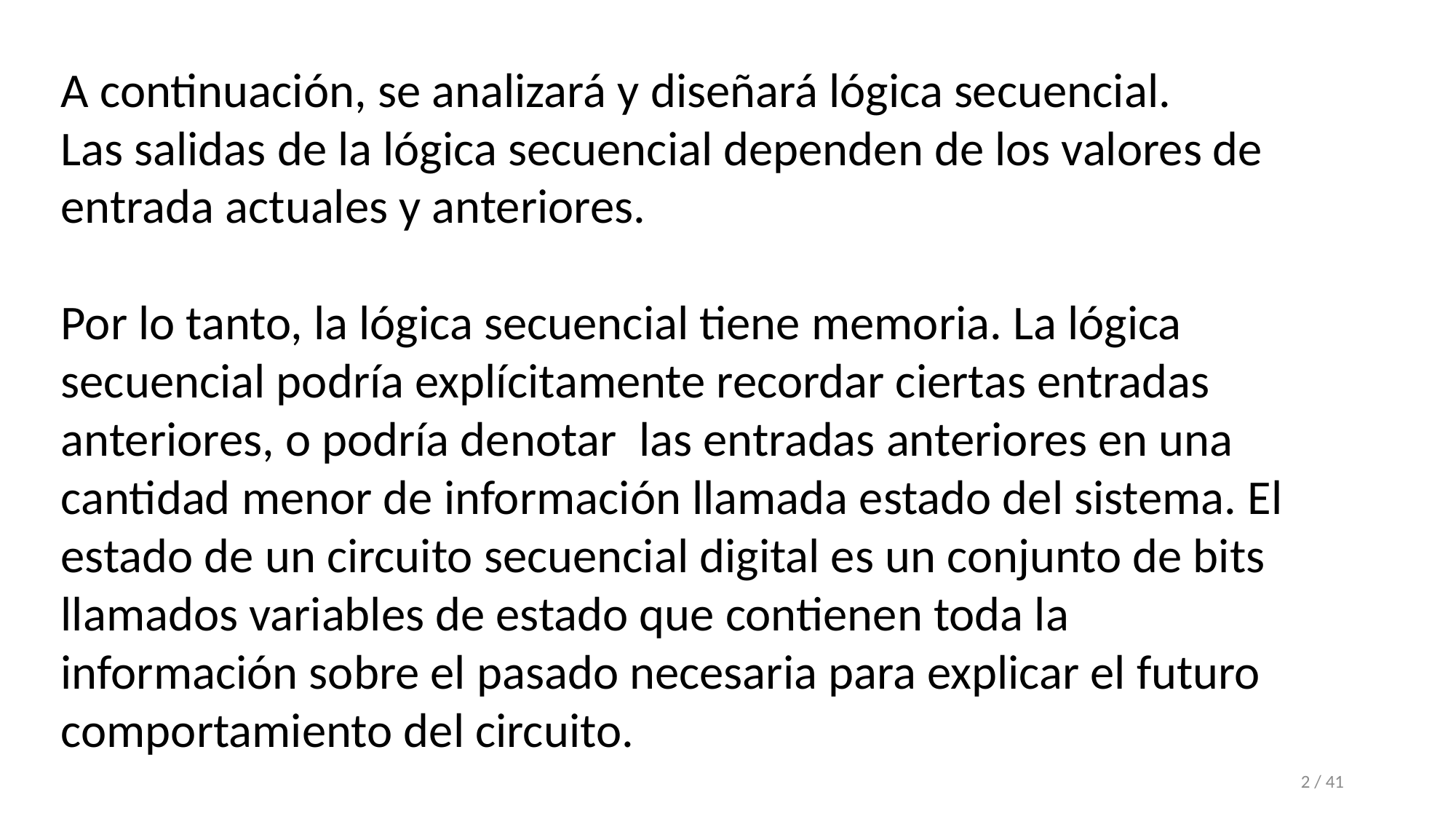

A continuación, se analizará y diseñará lógica secuencial.
Las salidas de la lógica secuencial dependen de los valores de entrada actuales y anteriores.

Por lo tanto, la lógica secuencial tiene memoria. La lógica secuencial podría explícitamente recordar ciertas entradas anteriores, o podría denotar  las entradas anteriores en una cantidad menor de información llamada estado del sistema. El estado de un circuito secuencial digital es un conjunto de bits llamados variables de estado que contienen toda la información sobre el pasado necesaria para explicar el futuro comportamiento del circuito.
2 / 41